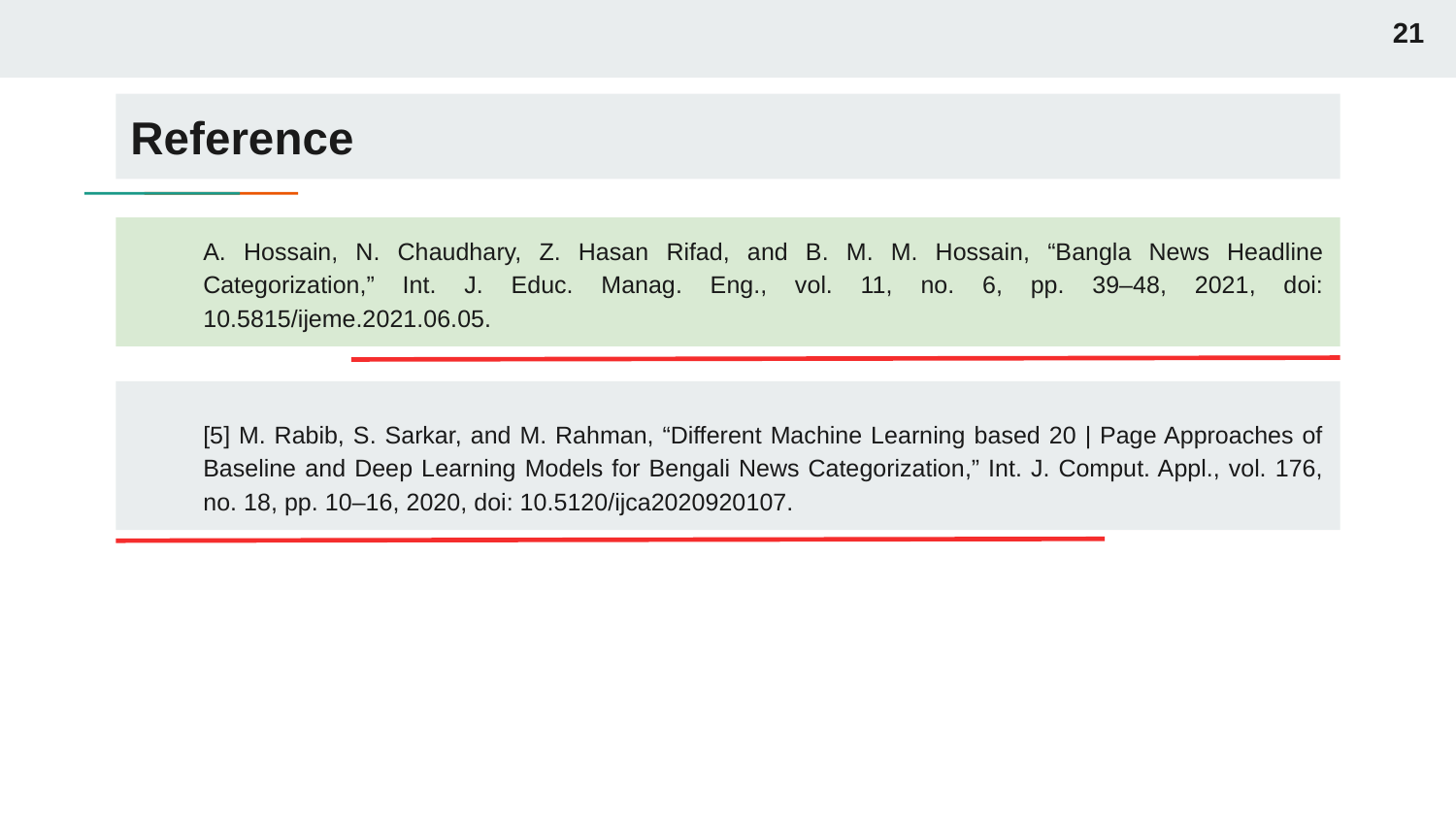

21
# Reference
A. Hossain, N. Chaudhary, Z. Hasan Rifad, and B. M. M. Hossain, “Bangla News Headline Categorization,” Int. J. Educ. Manag. Eng., vol. 11, no. 6, pp. 39–48, 2021, doi: 10.5815/ijeme.2021.06.05.
[5] M. Rabib, S. Sarkar, and M. Rahman, “Different Machine Learning based 20 | Page Approaches of Baseline and Deep Learning Models for Bengali News Categorization,” Int. J. Comput. Appl., vol. 176, no. 18, pp. 10–16, 2020, doi: 10.5120/ijca2020920107.